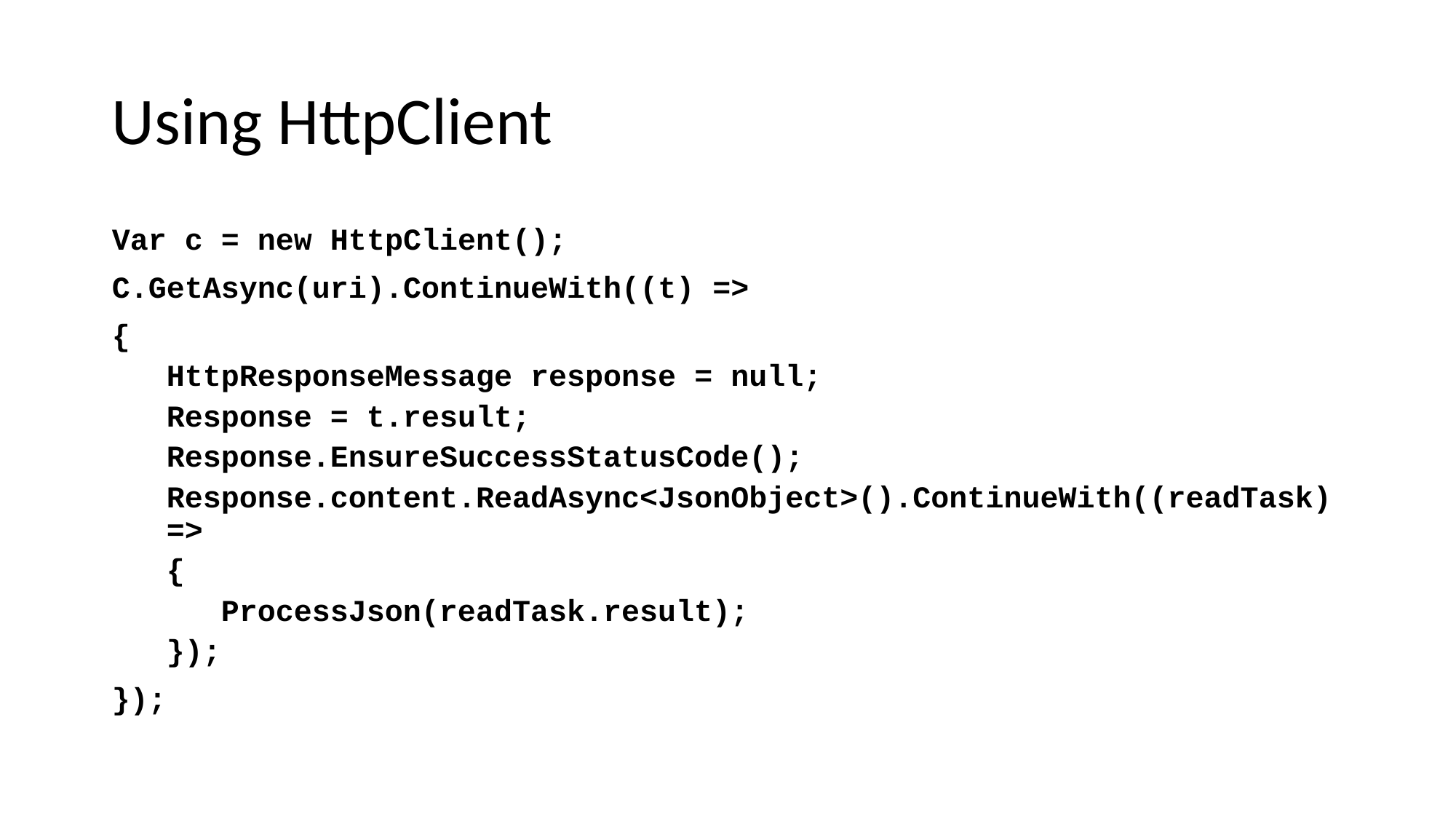

# Using HttpClient
Var c = new HttpClient();
C.GetAsync(uri).ContinueWith((t) =>
{
HttpResponseMessage response = null;
Response = t.result;
Response.EnsureSuccessStatusCode();
Response.content.ReadAsync<JsonObject>().ContinueWith((readTask) =>
{
ProcessJson(readTask.result);
});
});